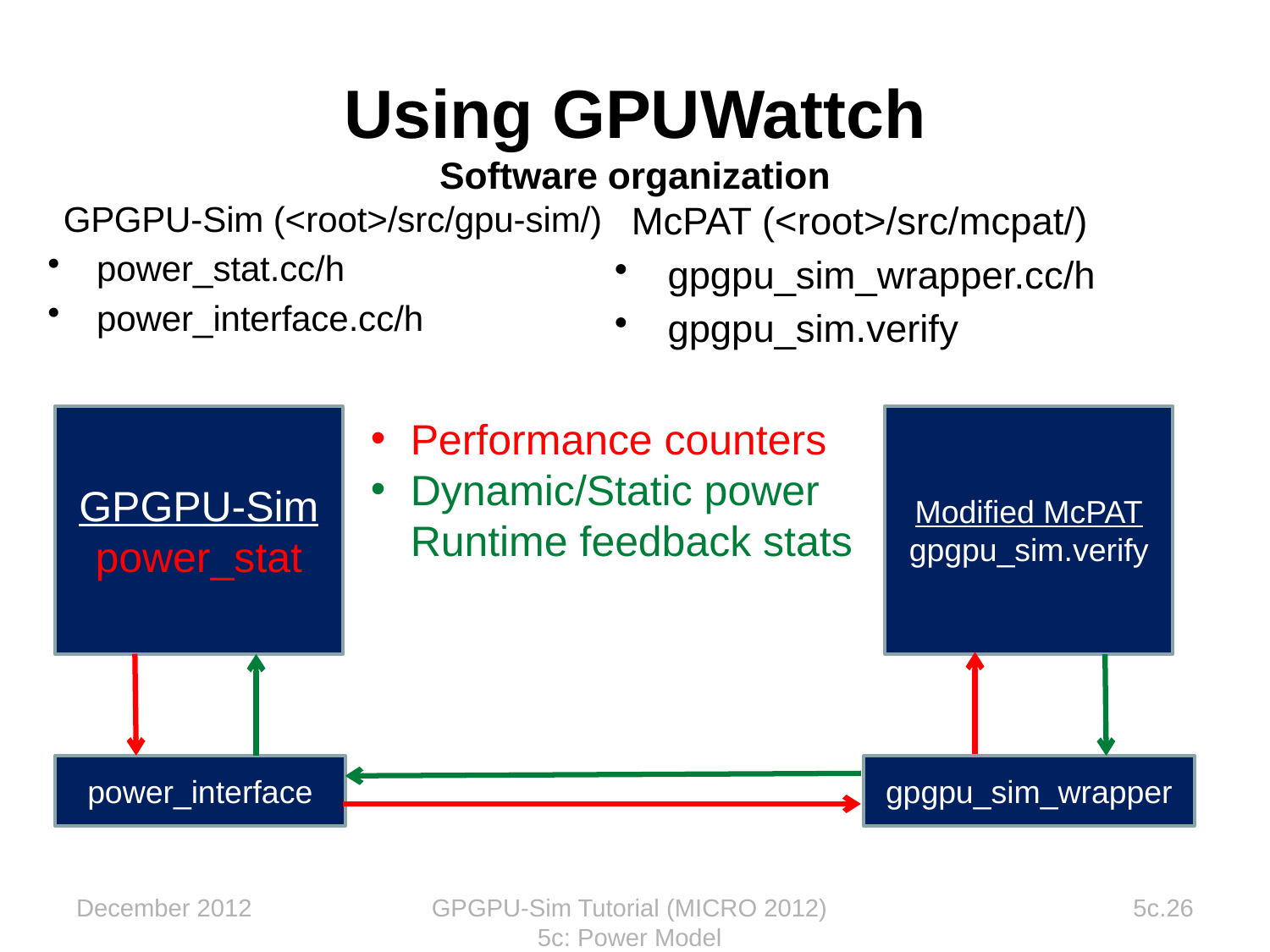

# Using GPUWattch Software organization
McPAT (<root>/src/mcpat/)
gpgpu_sim_wrapper.cc/h
gpgpu_sim.verify
GPGPU-Sim (<root>/src/gpu-sim/)
power_stat.cc/h
power_interface.cc/h

Performance counters
Dynamic/Static power
Runtime feedback stats
Modified McPAT
gpgpu_sim.verify
GPGPU-Sim
power_stat
gpgpu_sim_wrapper
power_interface
December 2012
GPGPU-Sim Tutorial (MICRO 2012) 5c: Power Model
5c.26